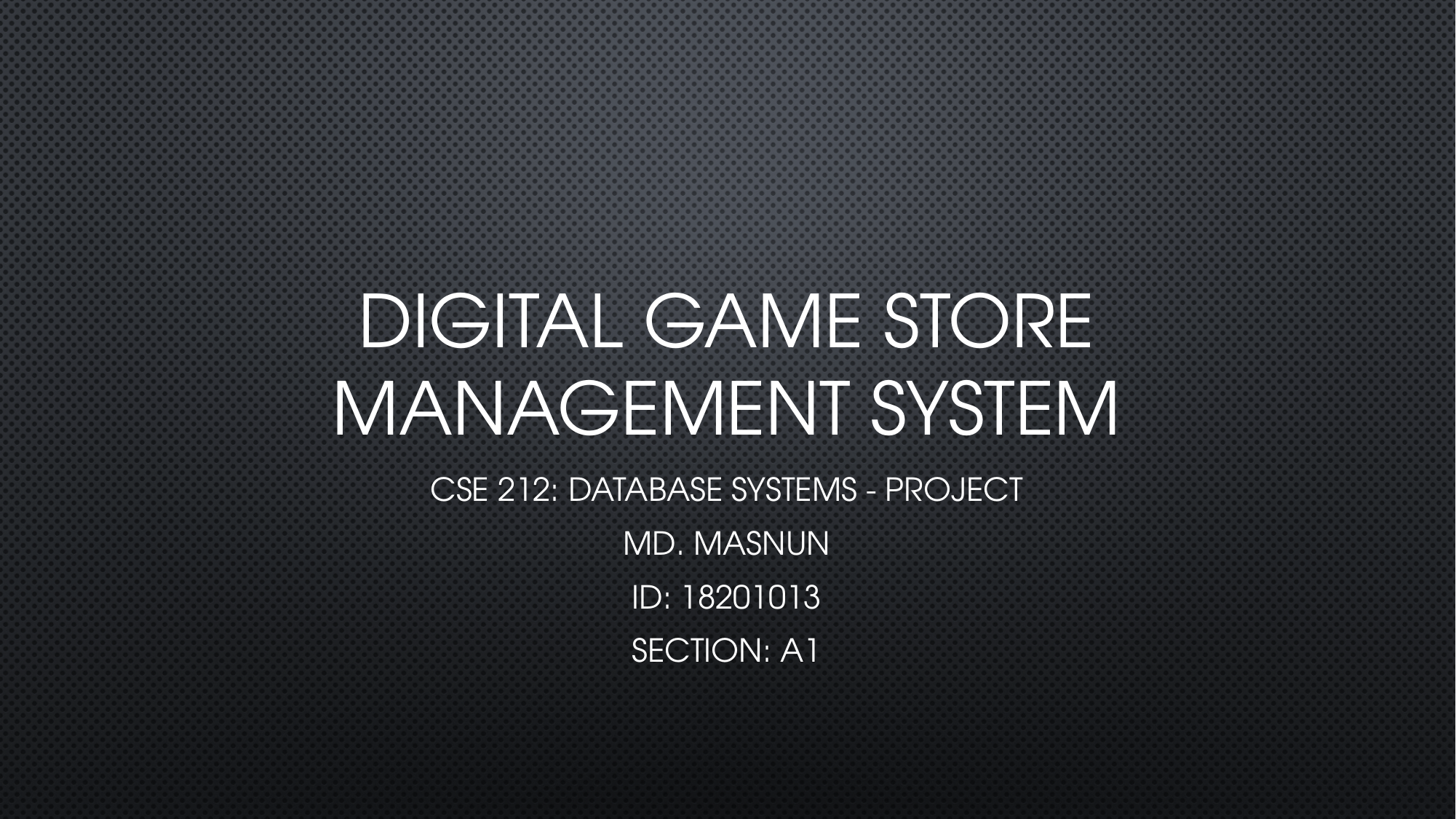

# Digital Game Store Management System
CSE 212: Database Systems - Project
Md. Masnun
ID: 18201013
Section: A1